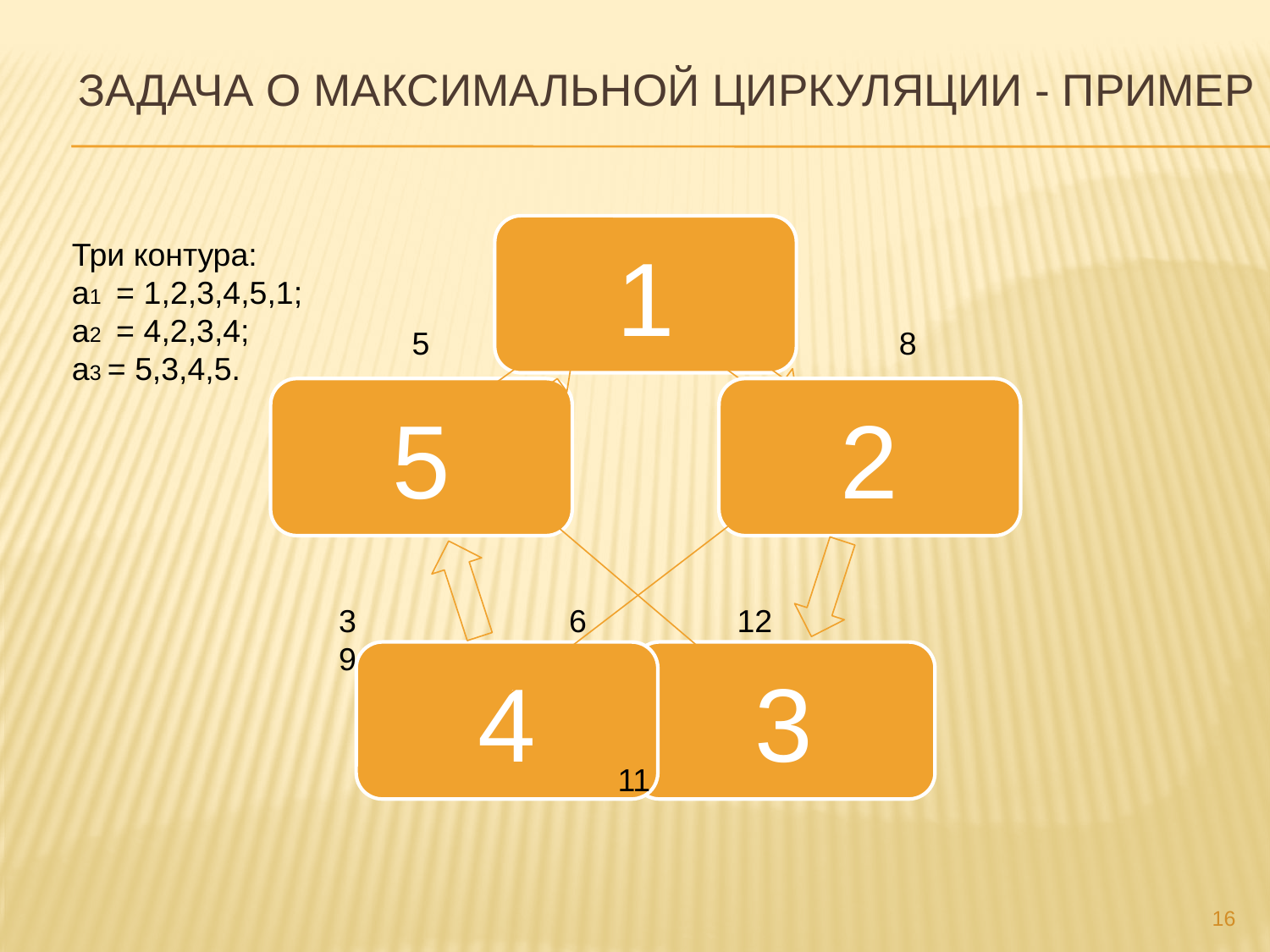

# Задача о максимальной циркуляции - пример
1
2
3
4
5
Три контура:
a1  = 1,2,3,4,5,1;
a2  = 4,2,3,4;
a3 = 5,3,4,5.
       5                                                     8
 3                        6                 12                           9
11
16